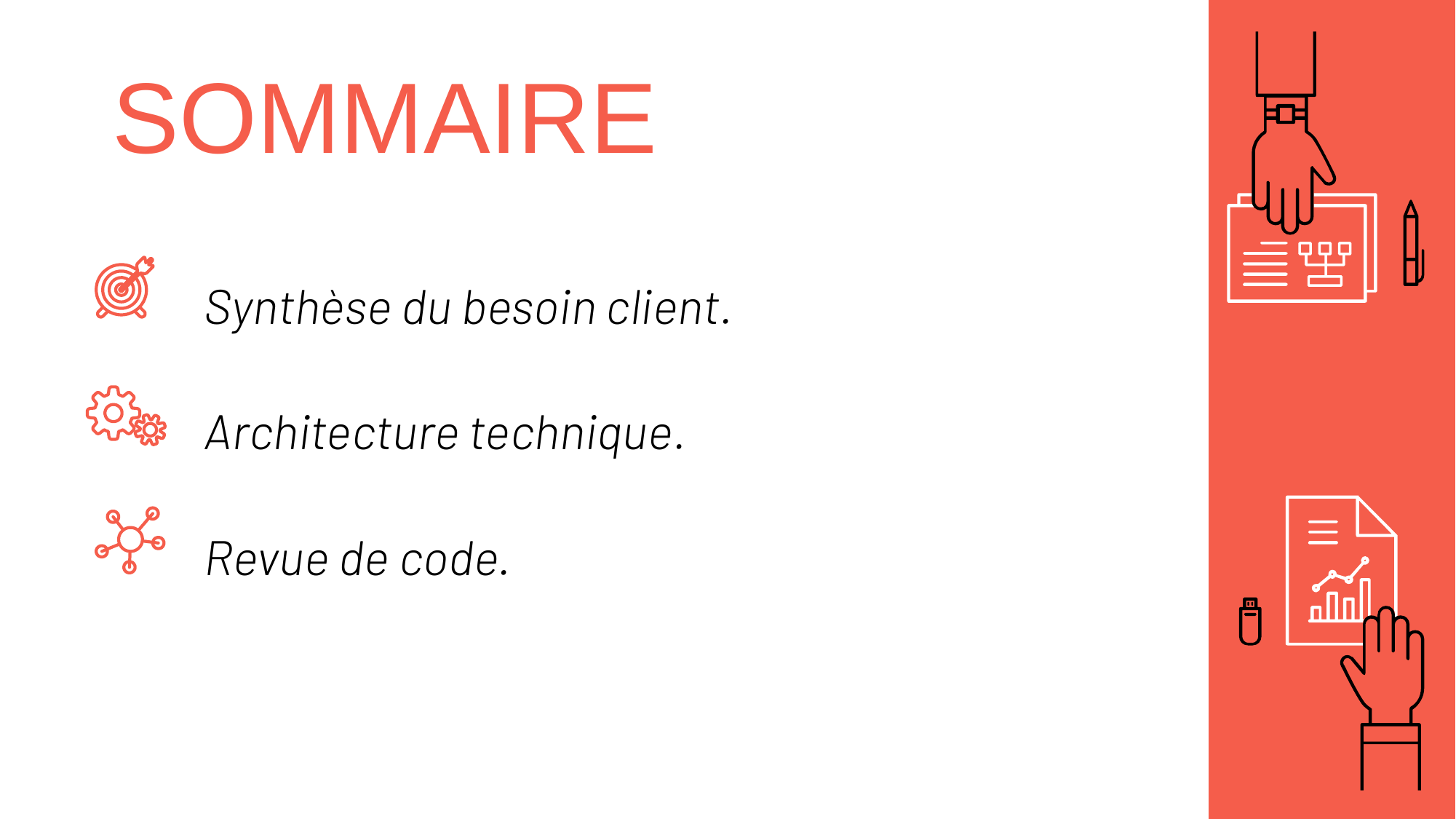

Sommaire
Synthèse du besoin client.
Architecture technique.
Revue de code.